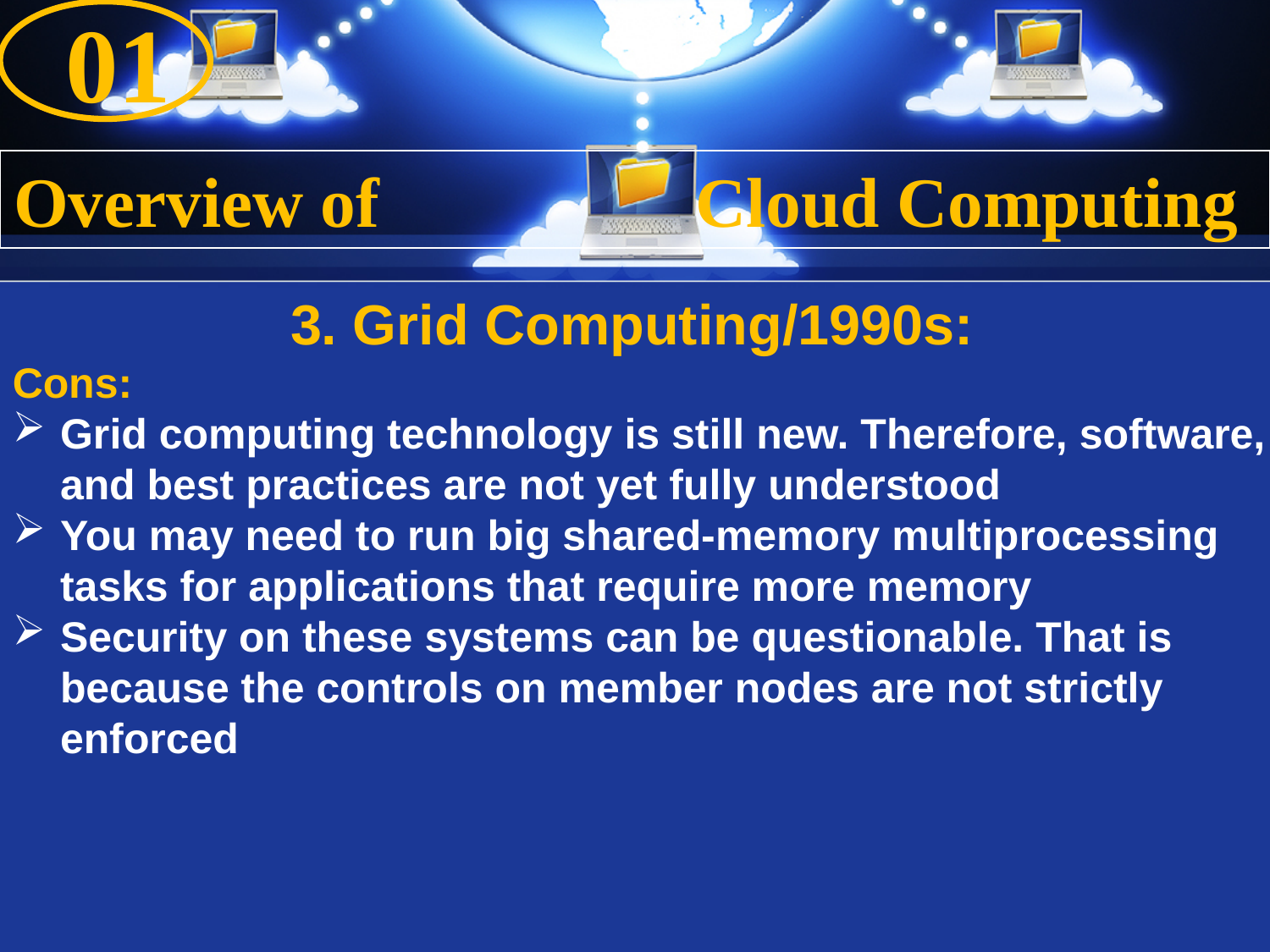

01

#
Overview of                  Cloud Computing
3. Grid Computing/1990s:
Cons:
Grid computing technology is still new. Therefore, software, and best practices are not yet fully understood
You may need to run big shared-memory multiprocessing tasks for applications that require more memory
Security on these systems can be questionable. That is because the controls on member nodes are not strictly enforced